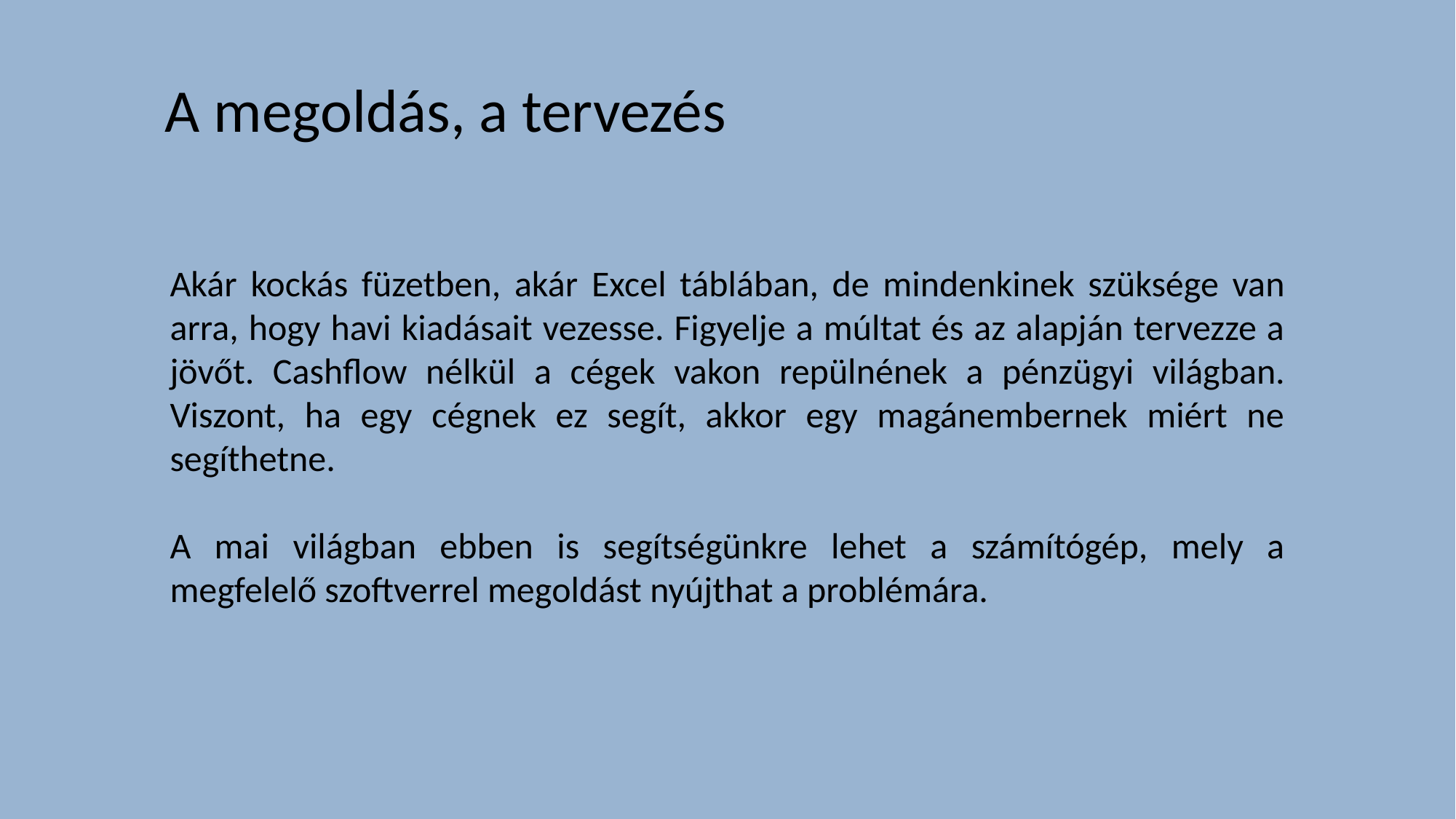

A megoldás, a tervezés
Akár kockás füzetben, akár Excel táblában, de mindenkinek szüksége van arra, hogy havi kiadásait vezesse. Figyelje a múltat és az alapján tervezze a jövőt. Cashflow nélkül a cégek vakon repülnének a pénzügyi világban. Viszont, ha egy cégnek ez segít, akkor egy magánembernek miért ne segíthetne.

A mai világban ebben is segítségünkre lehet a számítógép, mely a megfelelő szoftverrel megoldást nyújthat a problémára.